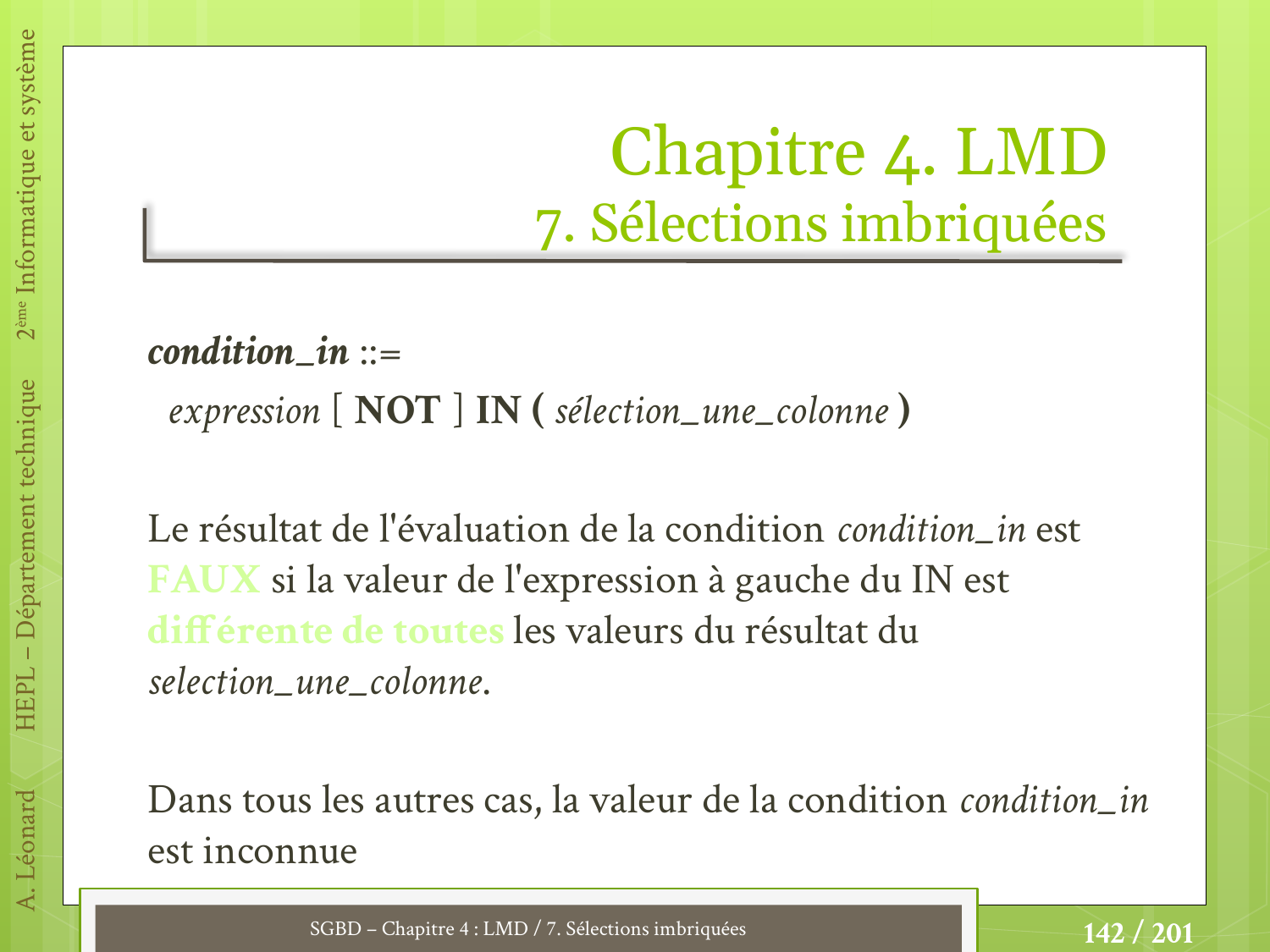

# Chapitre 4. LMD 7. Sélections imbriquées
condition_in ::=
  expression [ NOT ] IN ( sélection_une_colonne )

Le résultat de l'évaluation de la condition condition_in est FAUX si la valeur de l'expression à gauche du IN est différente de toutes les valeurs du résultat du selection_une_colonne.

Dans tous les autres cas, la valeur de la condition condition_in est inconnue
SGBD – Chapitre 4 : LMD / 7. Sélections imbriquées